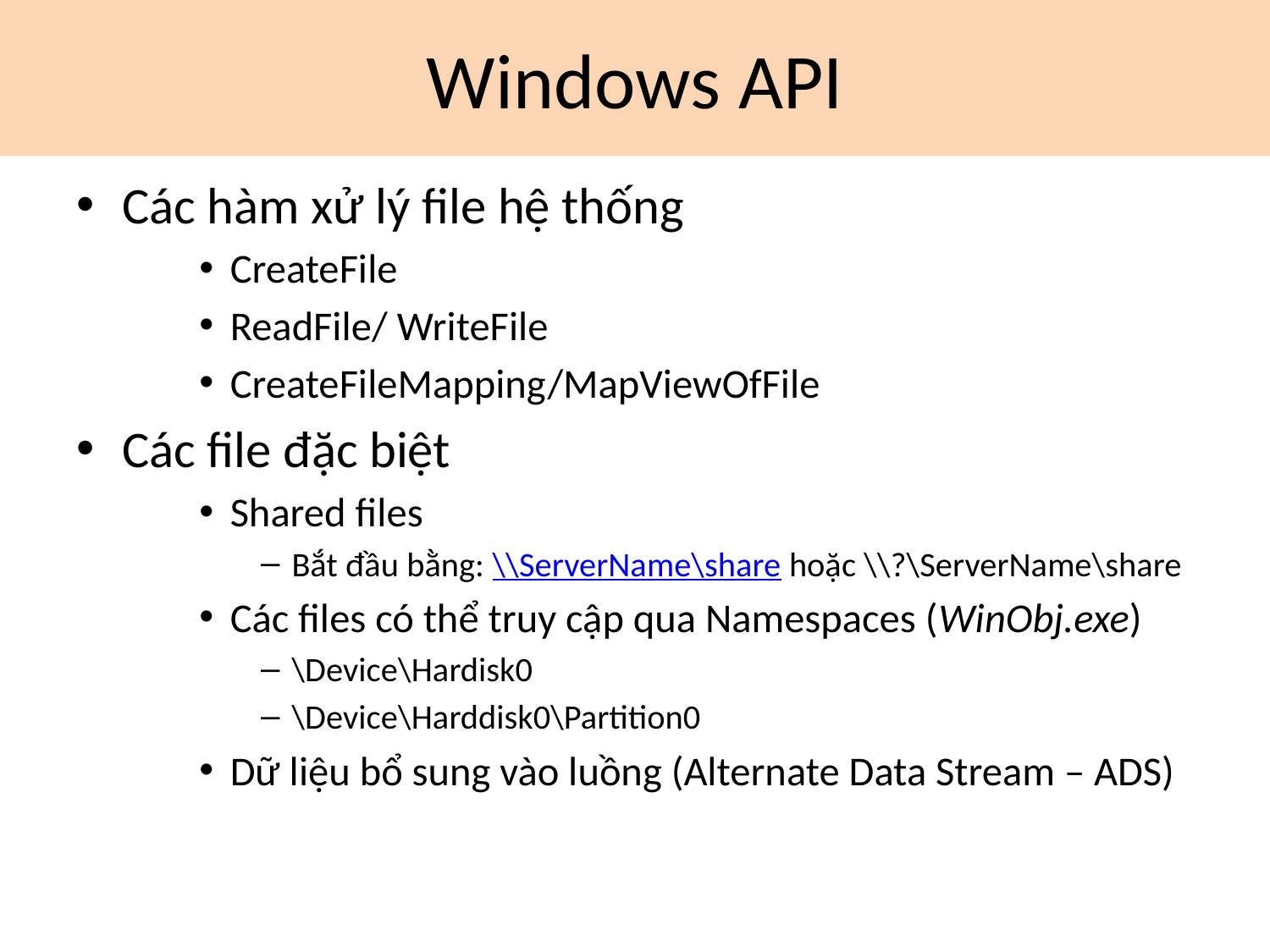

# Windows API
Các hàm xử lý file hệ thống
CreateFile
ReadFile/ WriteFile
CreateFileMapping/MapViewOfFile
Các file đặc biệt
Shared files
Bắt đầu bằng: \\ServerName\share hoặc \\?\ServerName\share
Các files có thể truy cập qua Namespaces (WinObj.exe)
\Device\Hardisk0
\Device\Harddisk0\Partition0
Dữ liệu bổ sung vào luồng (Alternate Data Stream – ADS)